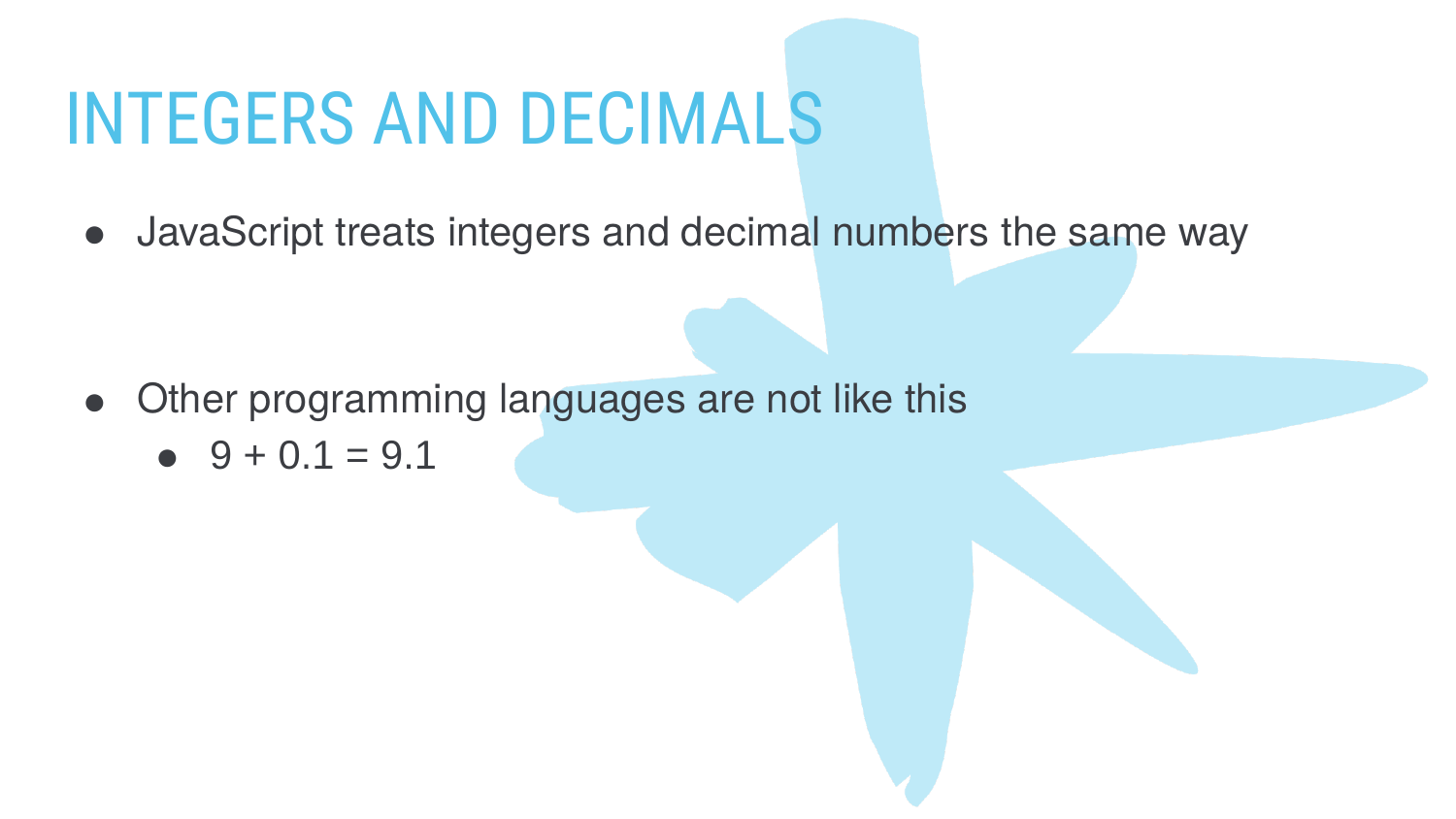

# INTEGERS AND DECIMALS
JavaScript treats integers and decimal numbers the same way

Other programming languages are not like this
9 + 0.1 = 9.1